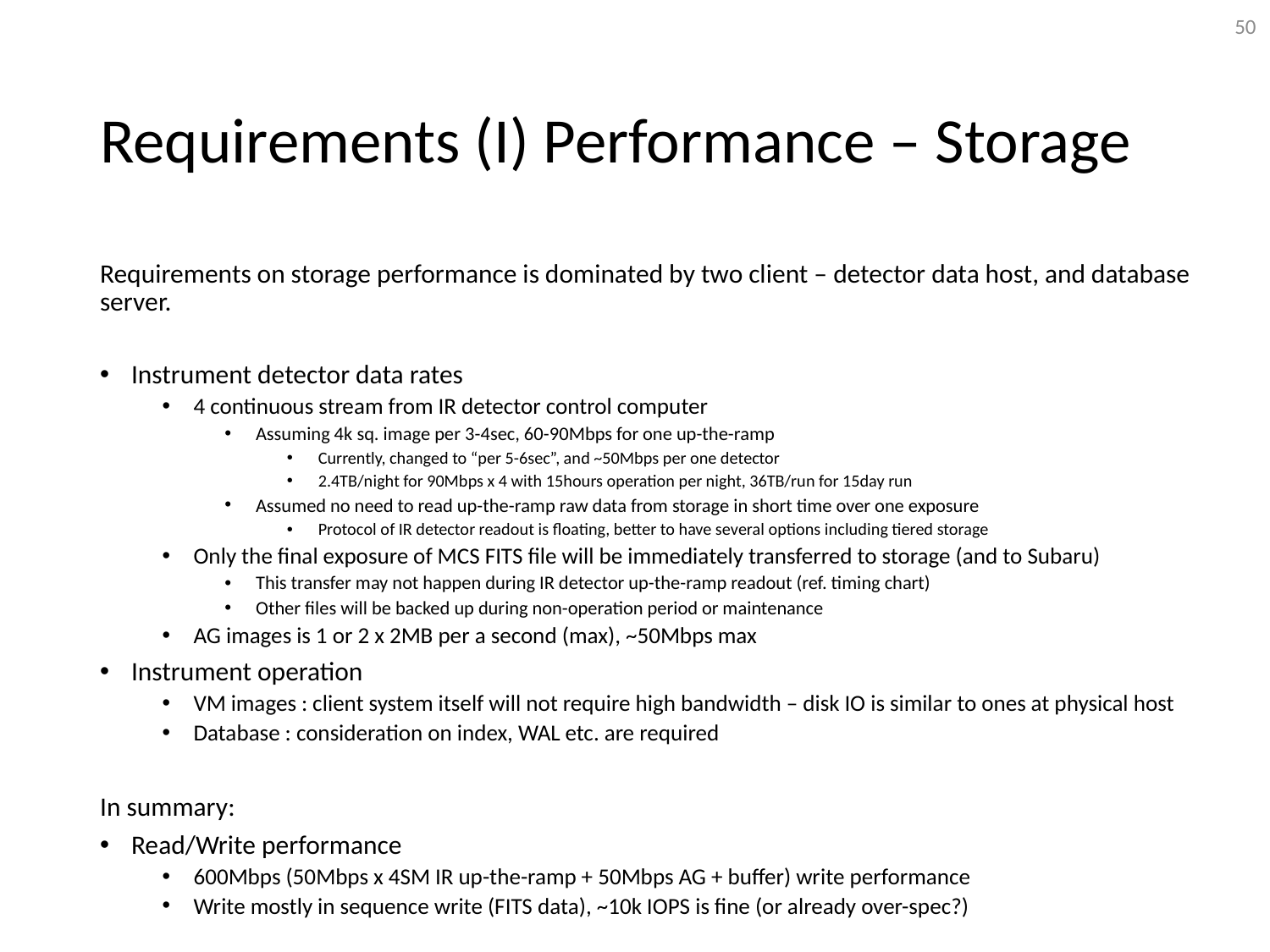

50
# Requirements (I) Performance – Storage
Requirements on storage performance is dominated by two client – detector data host, and database server.

Instrument detector data rates
4 continuous stream from IR detector control computer
Assuming 4k sq. image per 3-4sec, 60-90Mbps for one up-the-ramp
Currently, changed to “per 5-6sec”, and ~50Mbps per one detector
2.4TB/night for 90Mbps x 4 with 15hours operation per night, 36TB/run for 15day run
Assumed no need to read up-the-ramp raw data from storage in short time over one exposure
Protocol of IR detector readout is floating, better to have several options including tiered storage
Only the final exposure of MCS FITS file will be immediately transferred to storage (and to Subaru)
This transfer may not happen during IR detector up-the-ramp readout (ref. timing chart)
Other files will be backed up during non-operation period or maintenance
AG images is 1 or 2 x 2MB per a second (max), ~50Mbps max
Instrument operation
VM images : client system itself will not require high bandwidth – disk IO is similar to ones at physical host
Database : consideration on index, WAL etc. are required

In summary:
Read/Write performance
600Mbps (50Mbps x 4SM IR up-the-ramp + 50Mbps AG + buffer) write performance
Write mostly in sequence write (FITS data), ~10k IOPS is fine (or already over-spec?)